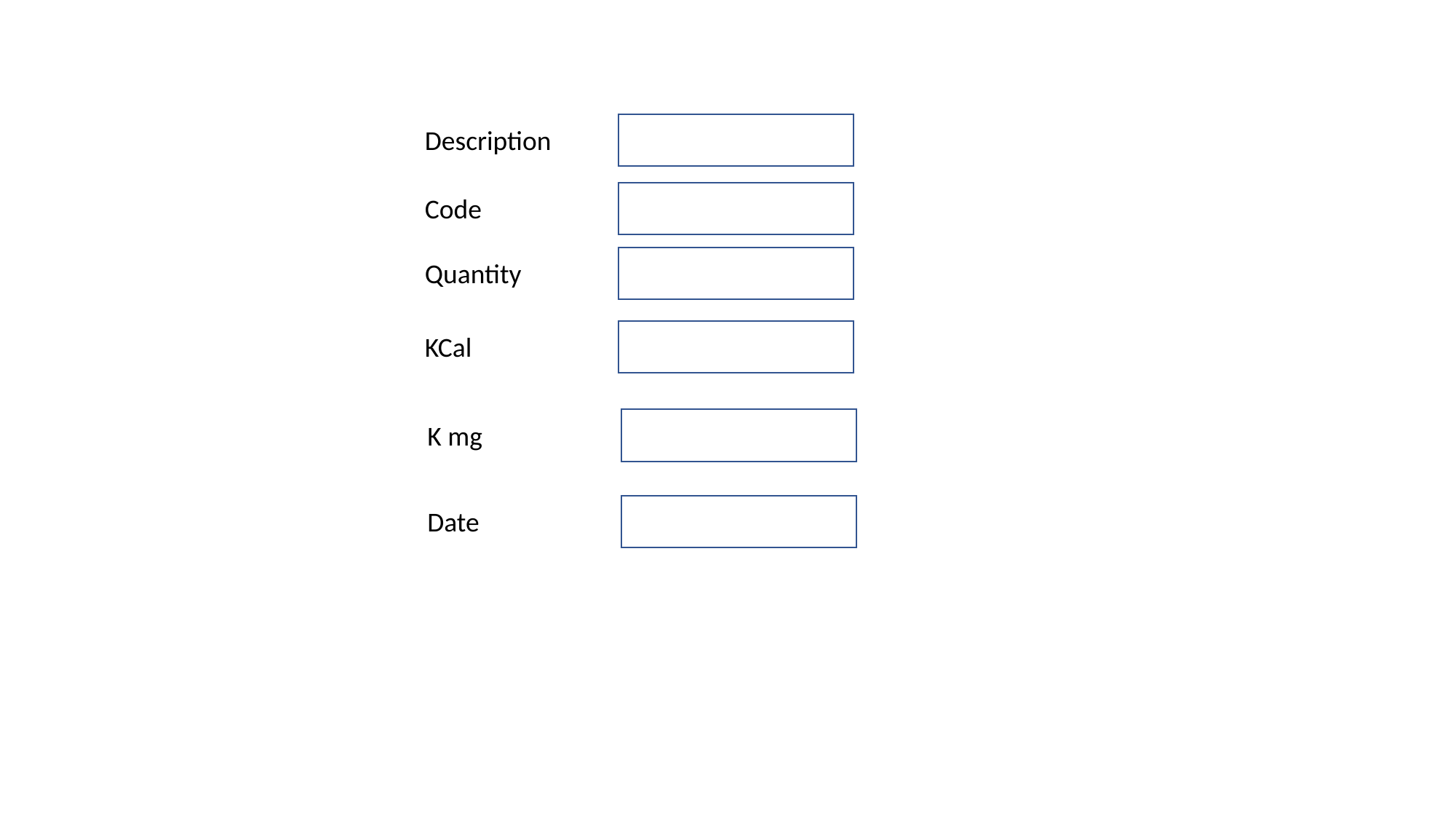

Description

Code

Quantity

KCal

K mg

Date